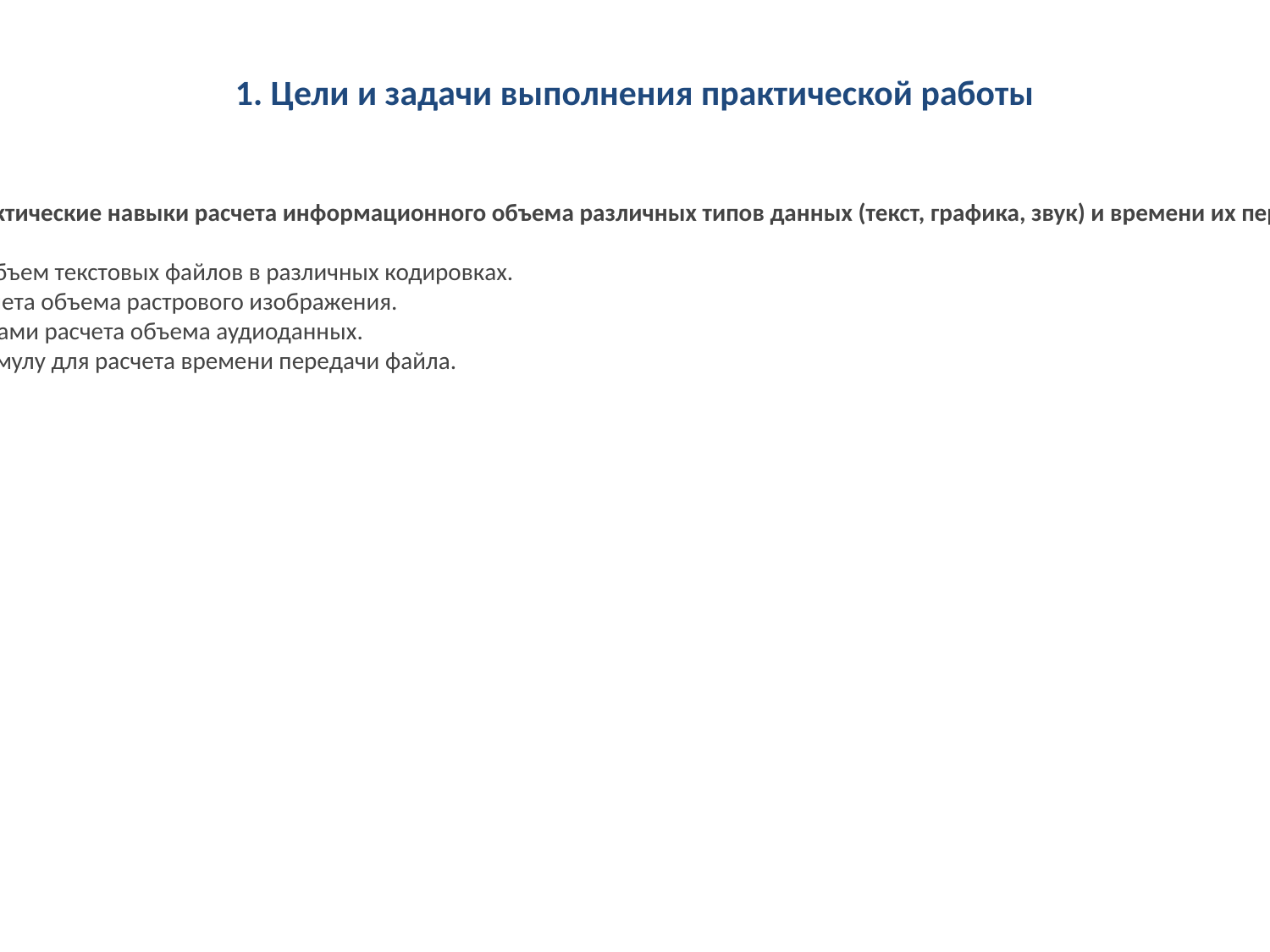

1. Цели и задачи выполнения практической работы
Цель: Сформировать практические навыки расчета информационного объема различных типов данных (текст, графика, звук) и времени их передачи по каналам связи.
Задачи:
Научиться рассчитывать объем текстовых файлов в различных кодировках.
Освоить формулу для расчета объема растрового изображения.
Познакомиться с принципами расчета объема аудиоданных.
Научиться применять формулу для расчета времени передачи файла.